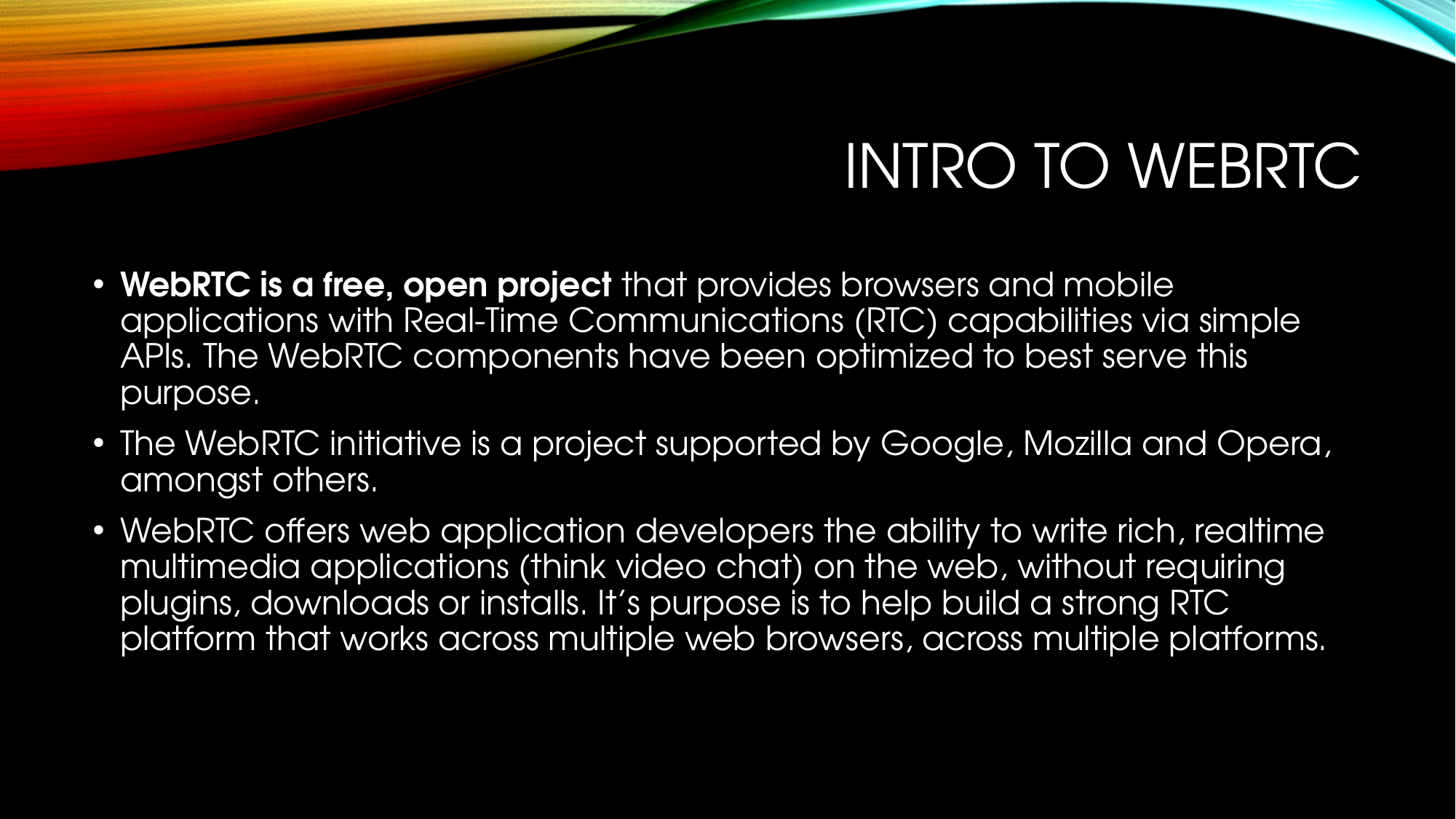

# Intro to WEBRTC
WebRTC is a free, open project that provides browsers and mobile applications with Real-Time Communications (RTC) capabilities via simple APIs. The WebRTC components have been optimized to best serve this purpose.
The WebRTC initiative is a project supported by Google, Mozilla and Opera, amongst others.
WebRTC offers web application developers the ability to write rich, realtime multimedia applications (think video chat) on the web, without requiring plugins, downloads or installs. It’s purpose is to help build a strong RTC platform that works across multiple web browsers, across multiple platforms.